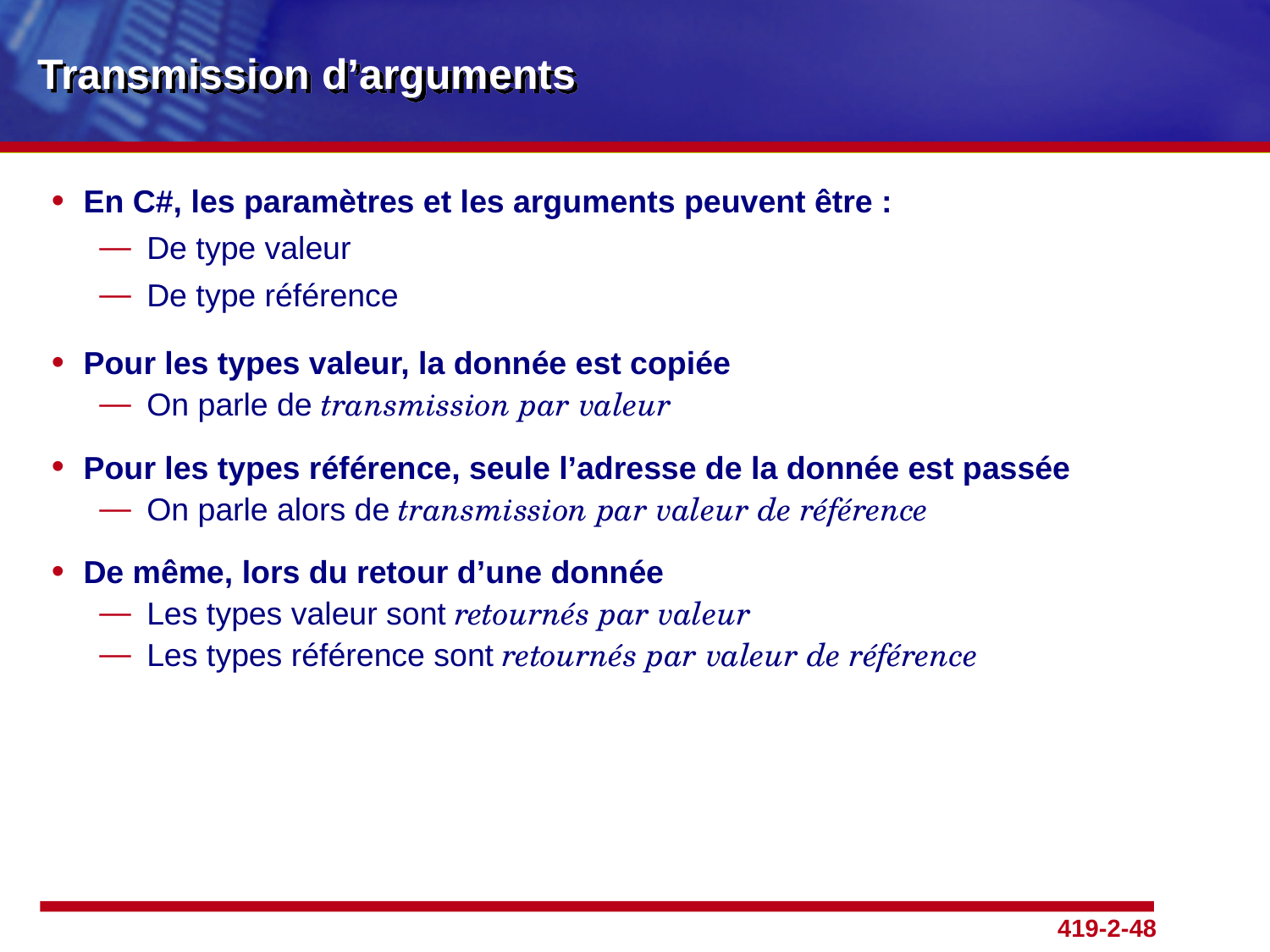

# Transmission d’arguments
En C#, les paramètres et les arguments peuvent être :
De type valeur
De type référence
Pour les types valeur, la donnée est copiée
On parle de transmission par valeur
Pour les types référence, seule l’adresse de la donnée est passée
On parle alors de transmission par valeur de référence
De même, lors du retour d’une donnée
Les types valeur sont retournés par valeur
Les types référence sont retournés par valeur de référence